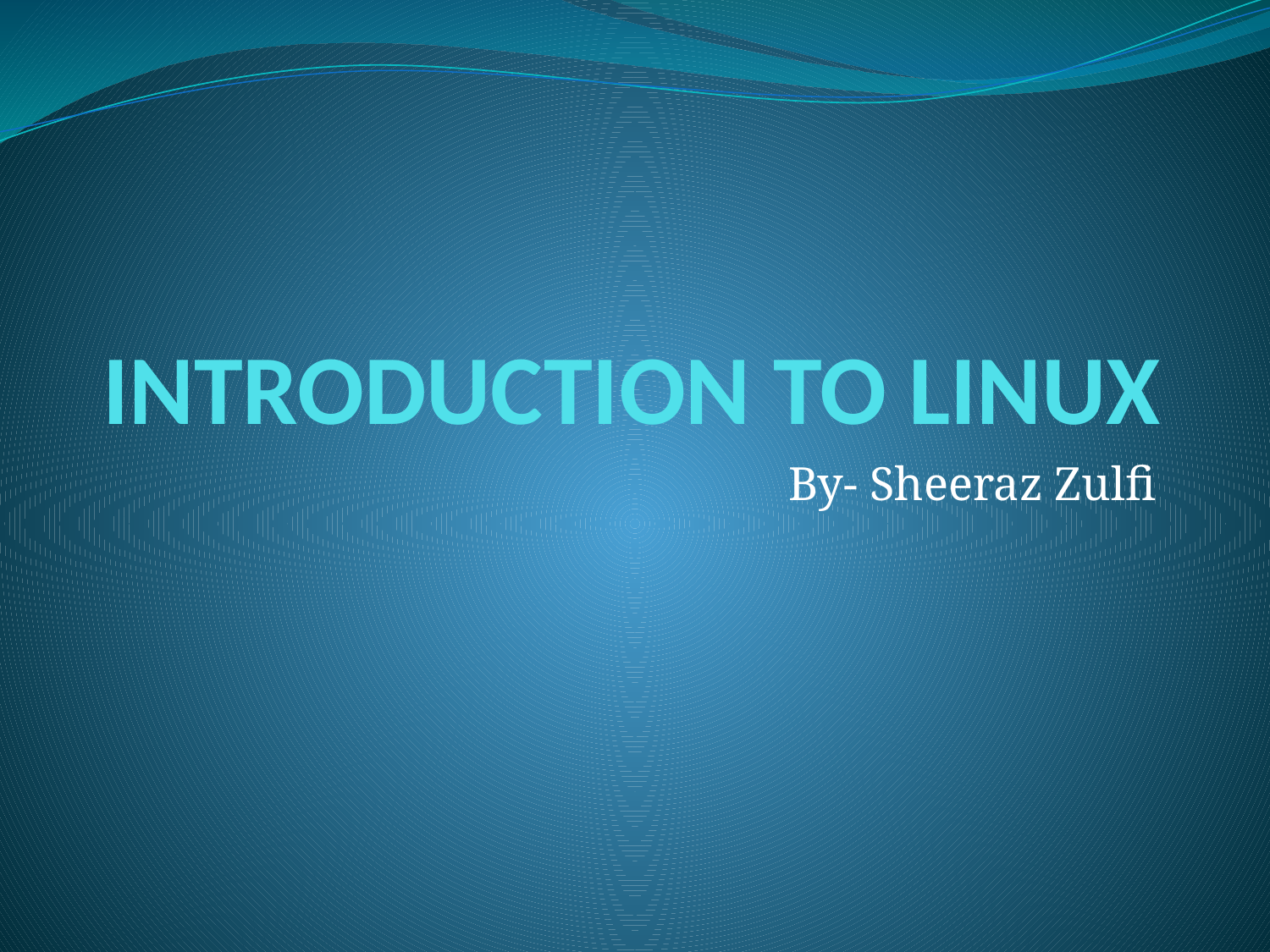

# INTRODUCTION TO LINUX
By- Sheeraz Zulfi